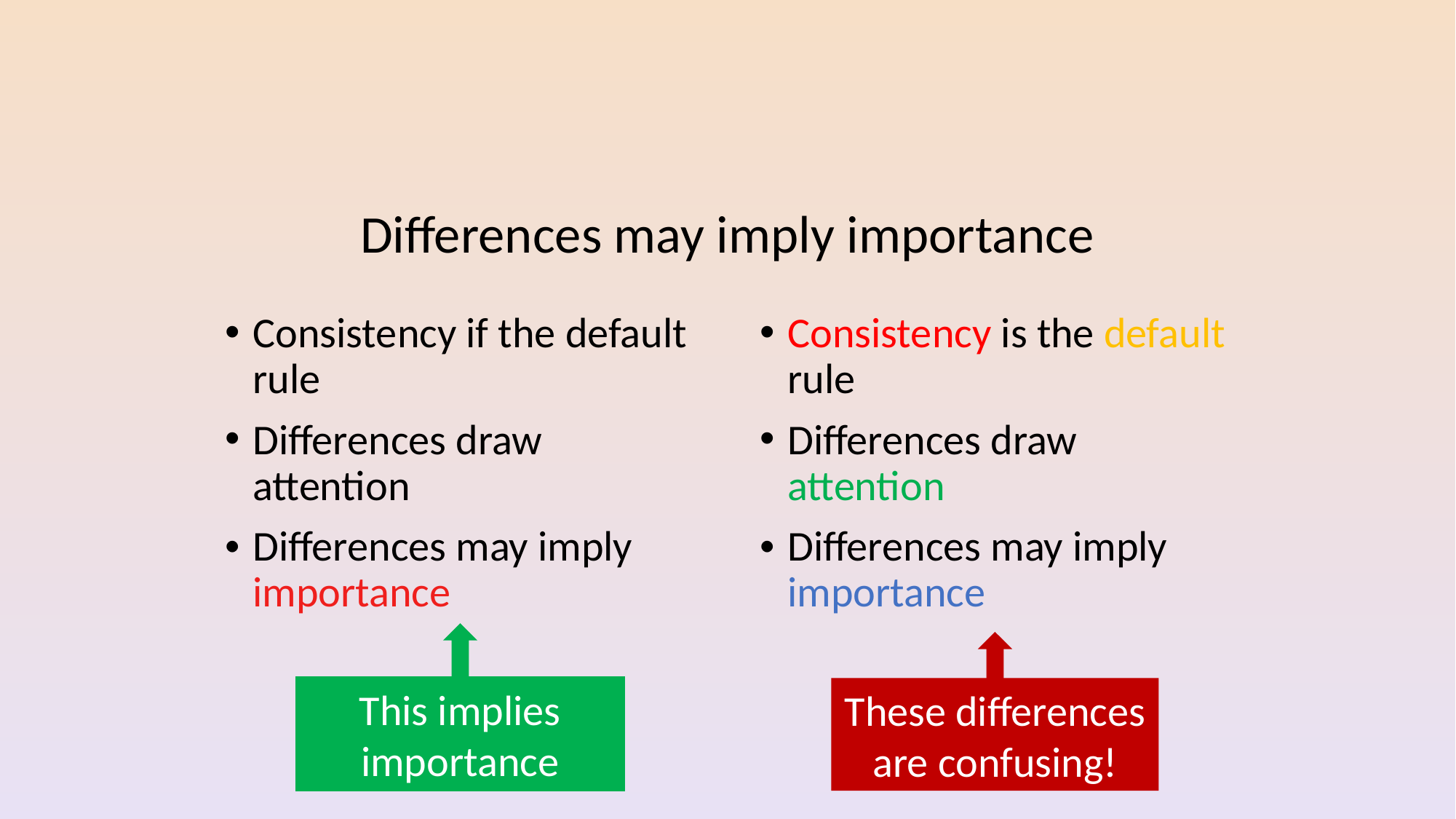

Differences may imply importance
Consistency if the default rule
Differences draw attention
Differences may imply importance
Consistency is the default rule
Differences draw attention
Differences may imply importance

This implies importance

These differences are confusing!